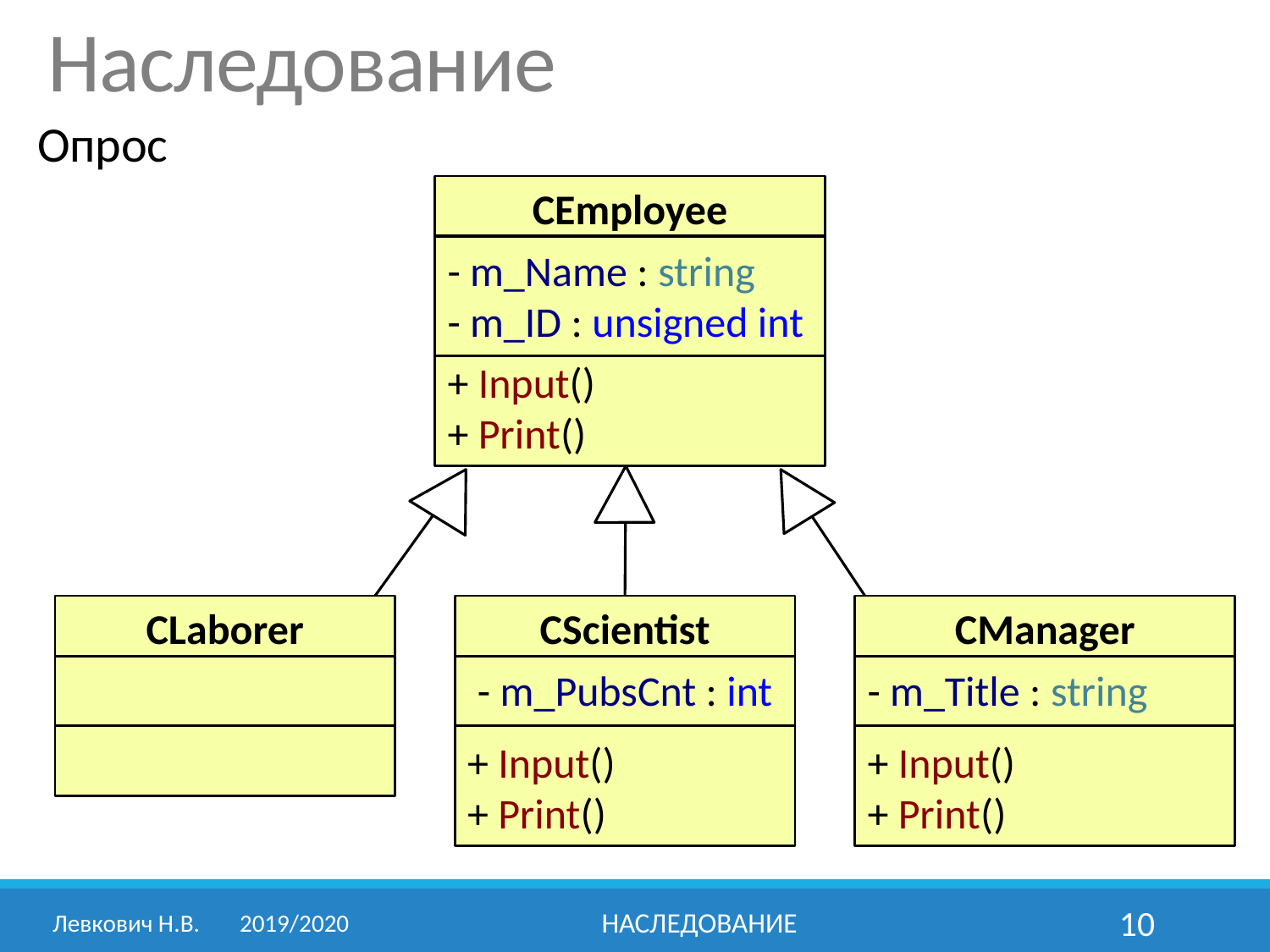

# Наследование
Опрос
CEmployee
- m_Name : string
- m_ID : unsigned int
+ Input()
+ Print()

CLaborer
CScientist
- m_PubsCnt : int
+ Input()
+ Print()

CManager
- m_Title : string
+ Input()
+ Print()

Левкович Н.В.	2019/2020
Наследование
10